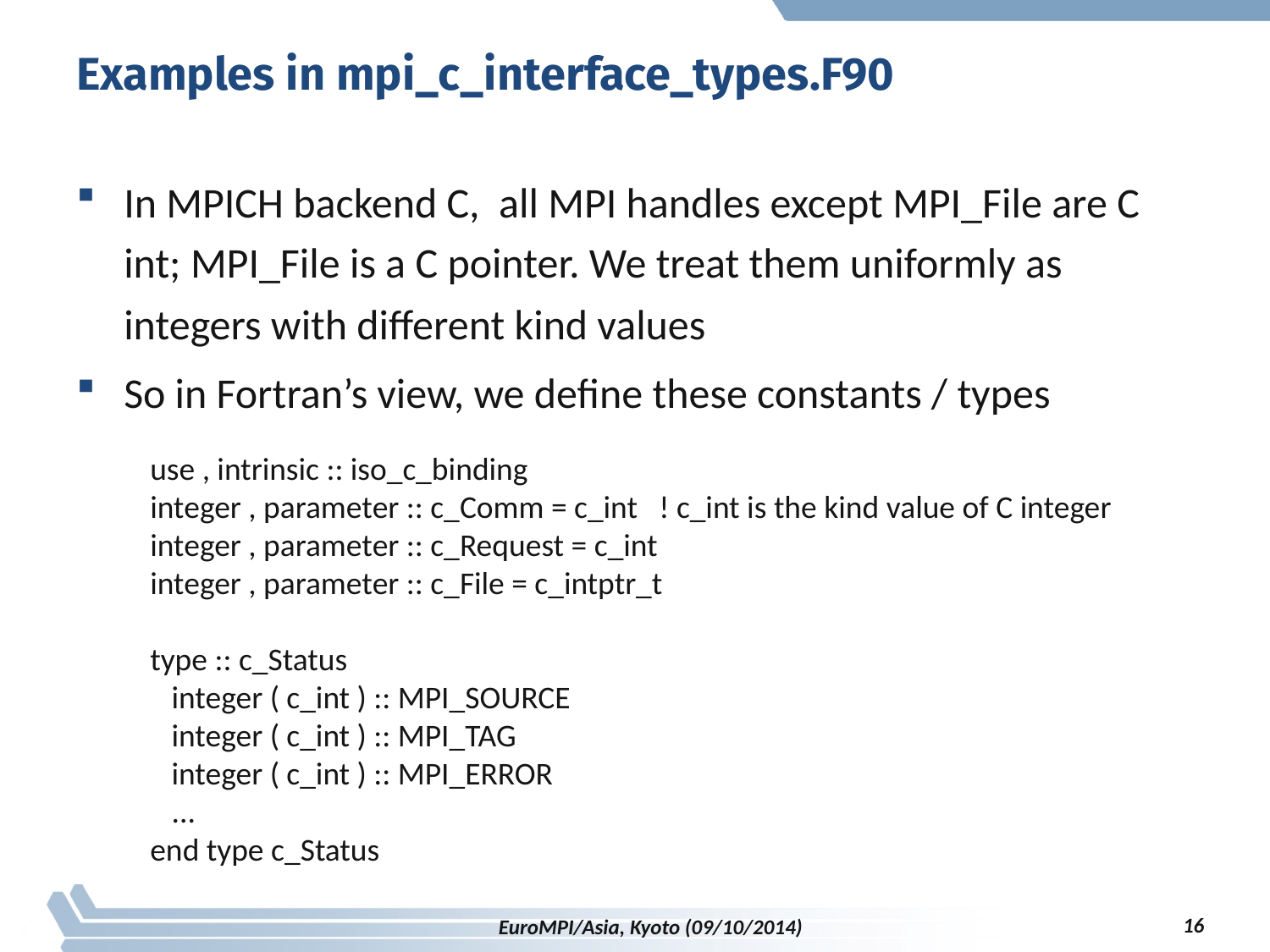

# Examples in mpi_c_interface_types.F90
In MPICH backend C,  all MPI handles except MPI_File are C int; MPI_File is a C pointer. We treat them uniformly as integers with different kind values
So in Fortran’s view, we define these constants / types
use , intrinsic :: iso_c_binding
integer , parameter :: c_Comm = c_int   ! c_int is the kind value of C integer
integer , parameter :: c_Request = c_int
integer , parameter :: c_File = c_intptr_t

type :: c_Status
   integer ( c_int ) :: MPI_SOURCE
   integer ( c_int ) :: MPI_TAG
   integer ( c_int ) :: MPI_ERROR
   ...
end type c_Status
16
EuroMPI/Asia, Kyoto (09/10/2014)